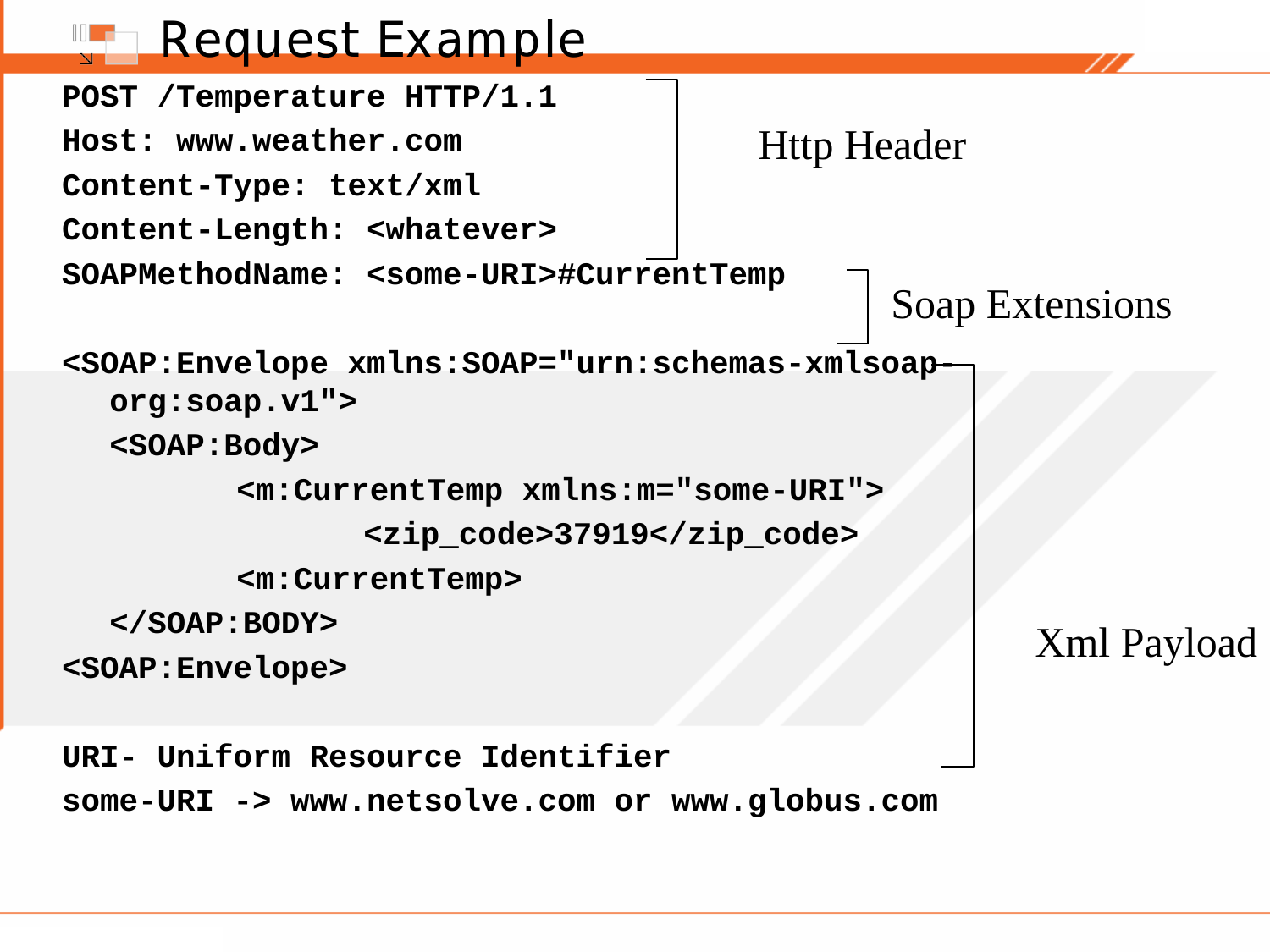

Request Example
POST /Temperature HTTP/1.1
Host: www.weather.com
Content-Type: text/xml
Content-Length: <whatever>
SOAPMethodName: <some-URI>#CurrentTemp

<SOAP:Envelope xmlns:SOAP="urn:schemas-xmlsoap-org:soap.v1">
	<SOAP:Body>
		<m:CurrentTemp xmlns:m="some-URI">
			<zip_code>37919</zip_code>
		<m:CurrentTemp>
	</SOAP:BODY>
<SOAP:Envelope>

URI- Uniform Resource Identifier
some-URI -> www.netsolve.com or www.globus.com

Http Header

Soap Extensions

Xml Payload